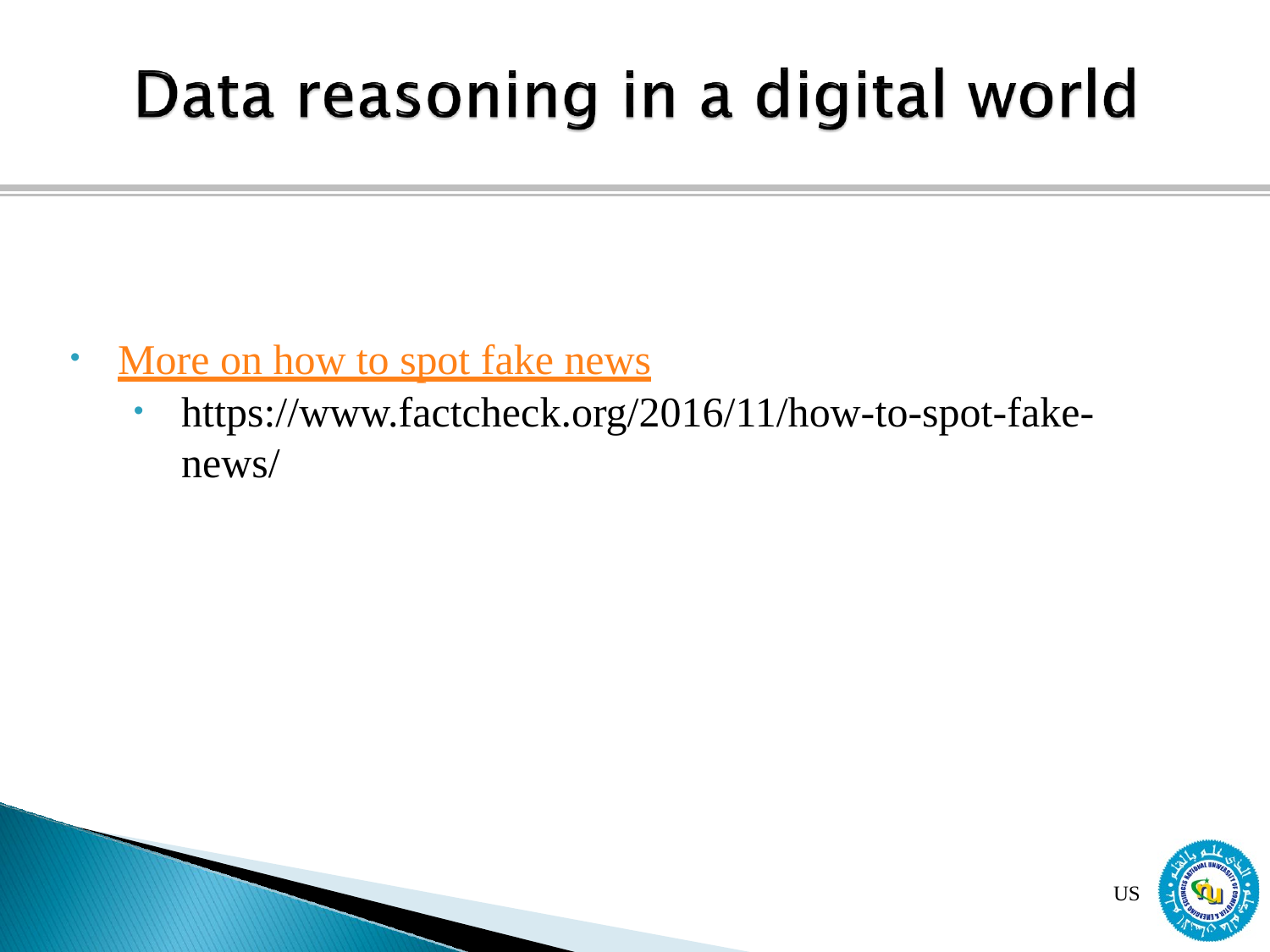

More on how to spot fake news
https://www.factcheck.org/2016/11/how-to-spot-fake-news/
US